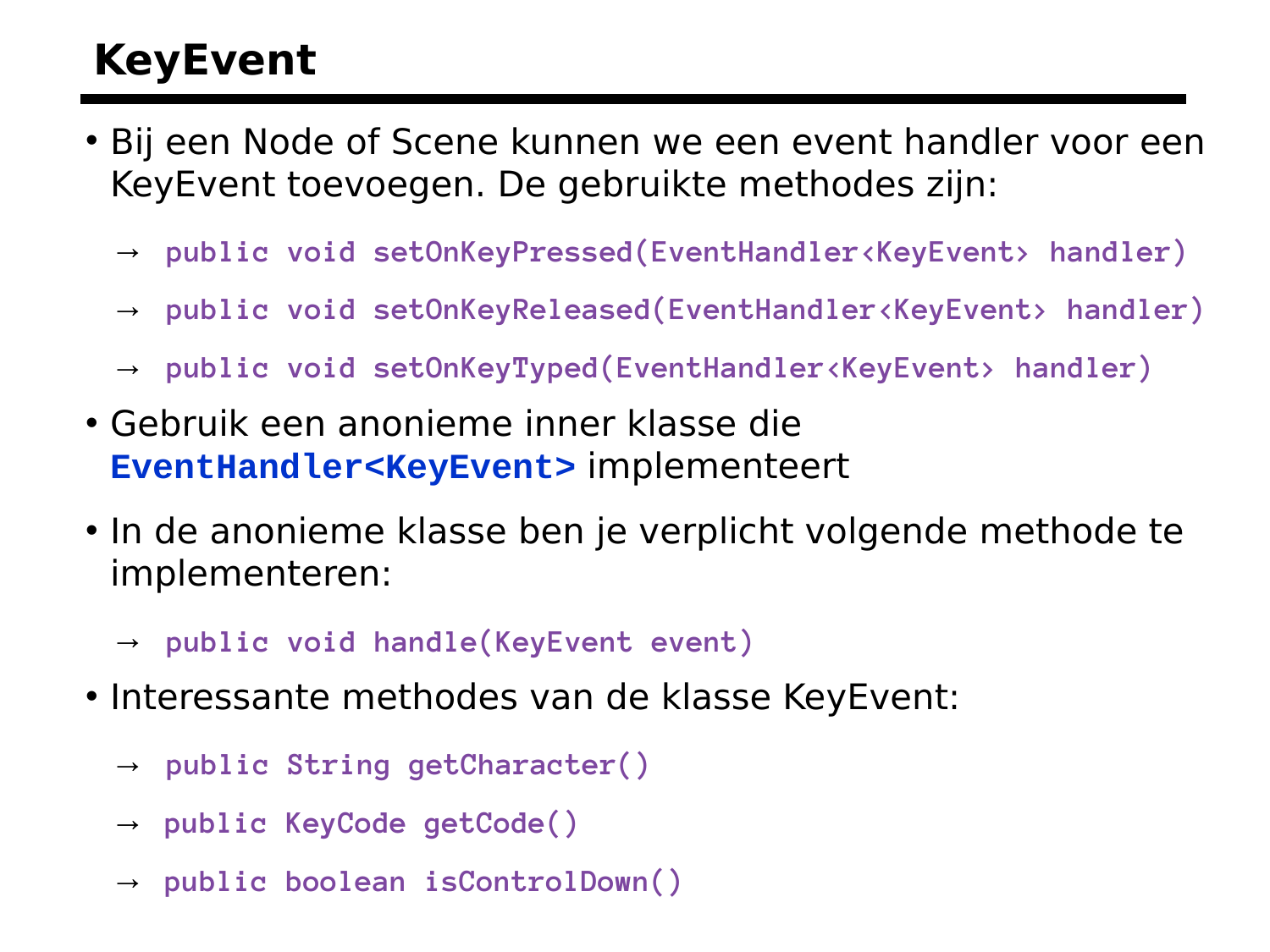

# KeyEvent
Bij een Node of Scene kunnen we een event handler voor een KeyEvent toevoegen. De gebruikte methodes zijn:
 public void setOnKeyPressed(EventHandler<KeyEvent> handler)
 public void setOnKeyReleased(EventHandler<KeyEvent> handler)
 public void setOnKeyTyped(EventHandler<KeyEvent> handler)
Gebruik een anonieme inner klasse die EventHandler<KeyEvent> implementeert
In de anonieme klasse ben je verplicht volgende methode te implementeren:
 public void handle(KeyEvent event)
Interessante methodes van de klasse KeyEvent:
 public String getCharacter()
 public KeyCode getCode()
 public boolean isControlDown()